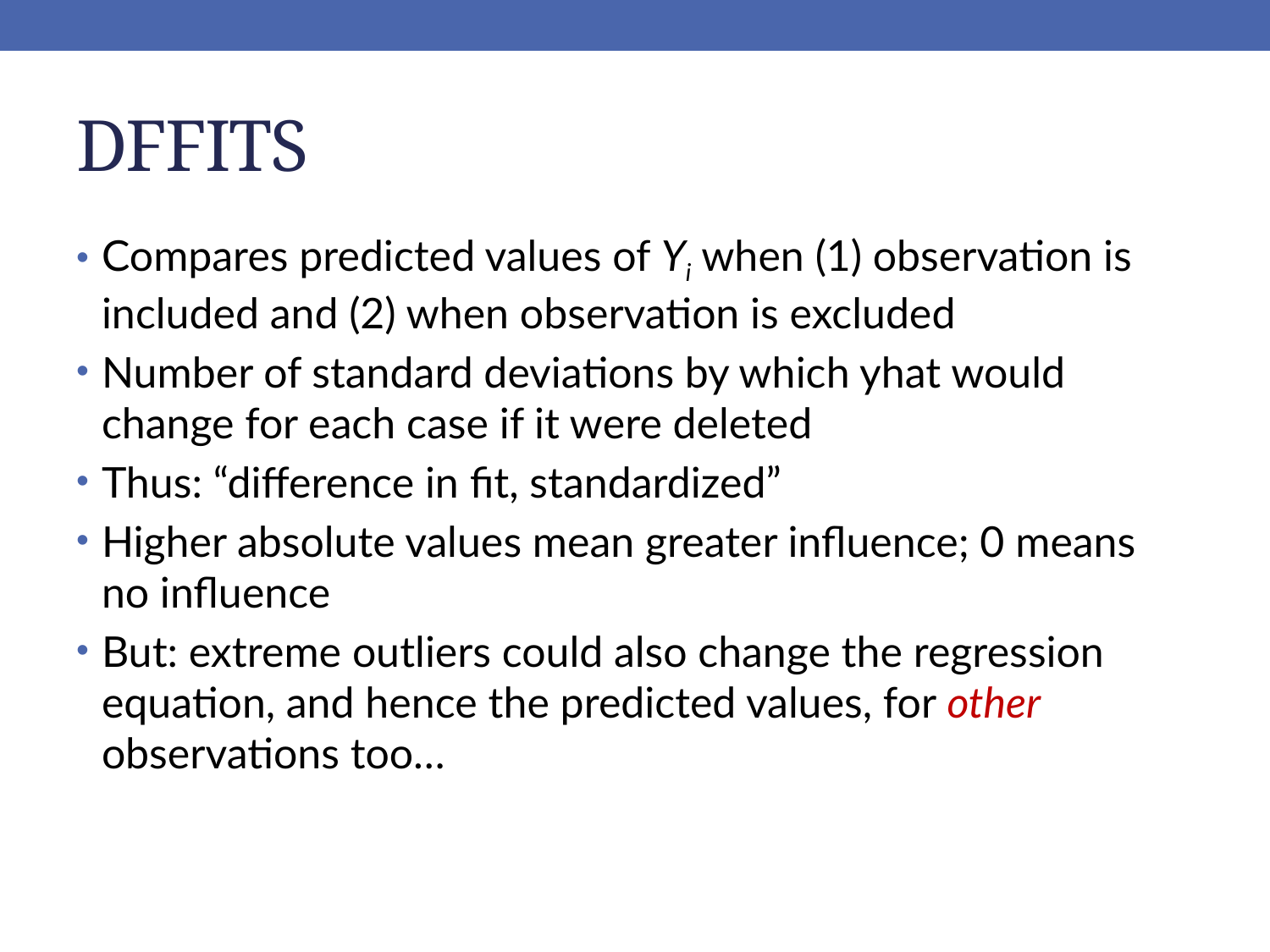

# DFFITS
Compares predicted values of Yi when (1) observation is included and (2) when observation is excluded
Number of standard deviations by which yhat would change for each case if it were deleted
Thus: “difference in fit, standardized”
Higher absolute values mean greater influence; 0 means no influence
But: extreme outliers could also change the regression equation, and hence the predicted values, for other observations too…